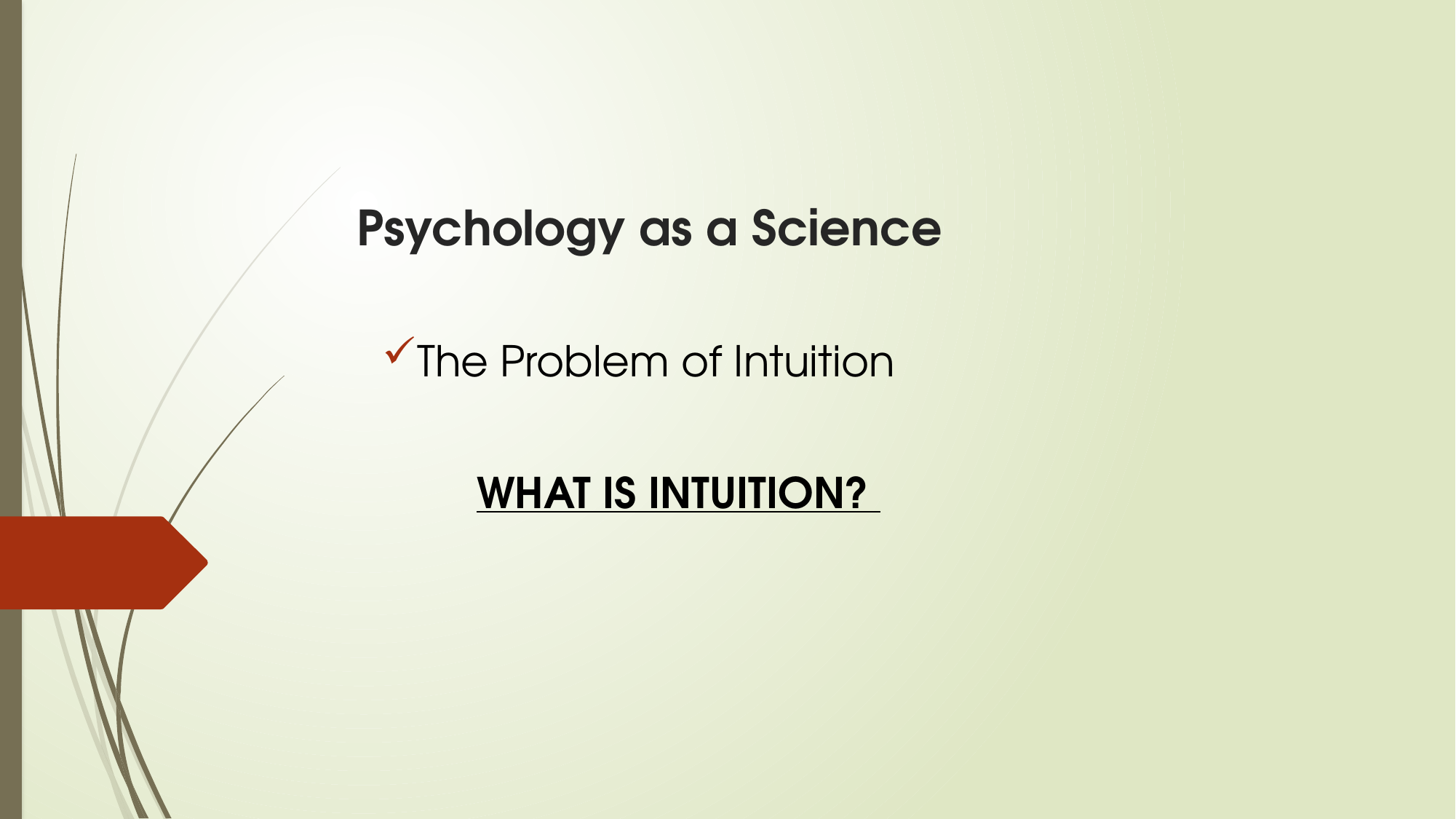

# Psychology as a Science
The Problem of Intuition

        WHAT IS INTUITION?